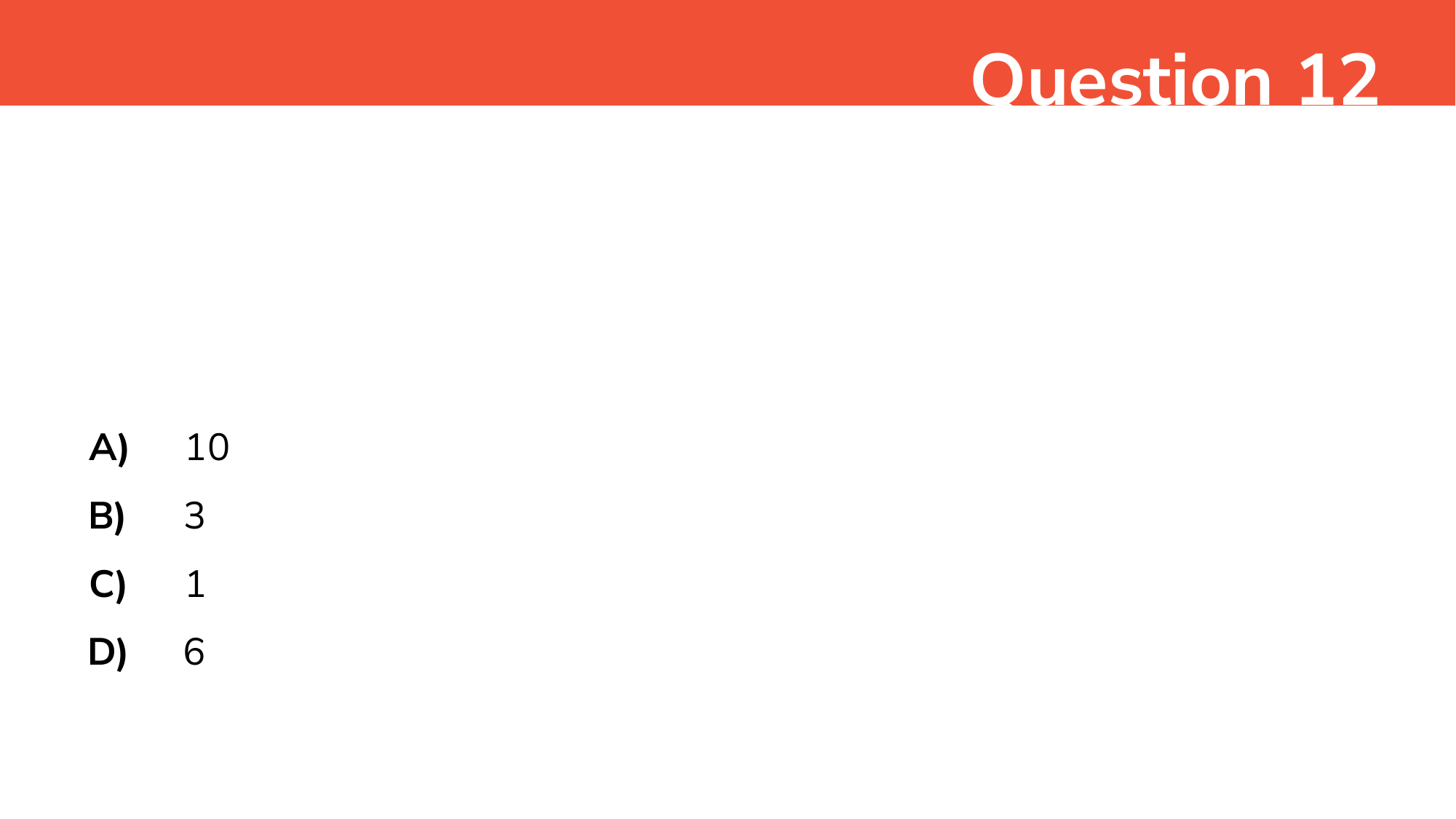

Question 12

A)
10
B)
3
C)
1
D)
6